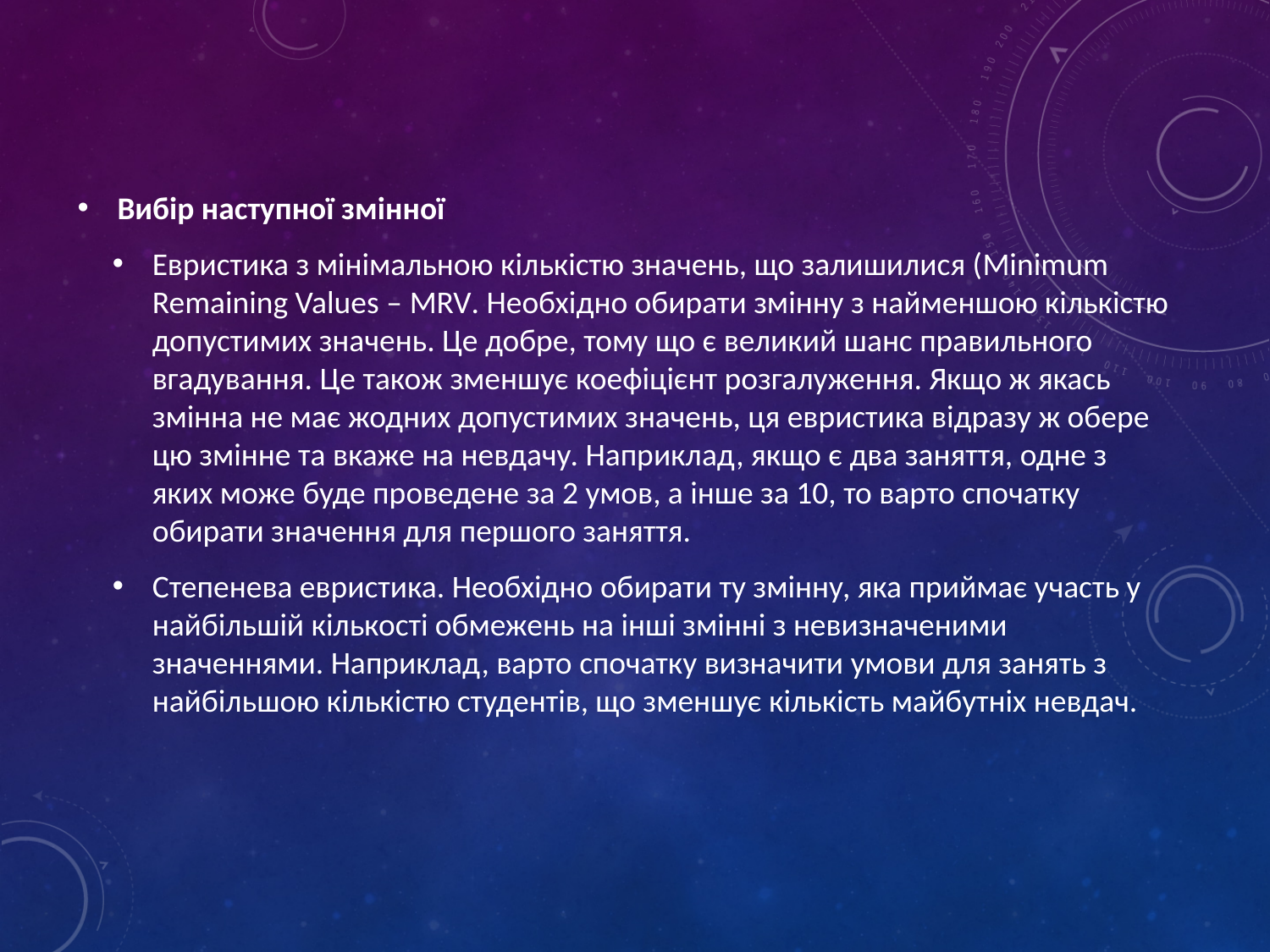

Вибір наступної змінної
Евристика з мінімальною кількістю значень, що залишилися (Minimum Remaining Values – MRV. Необхідно обирати змінну з найменшою кількістю допустимих значень. Це добре, тому що є великий шанс правильного вгадування. Це також зменшує коефіцієнт розгалуження. Якщо ж якась змінна не має жодних допустимих значень, ця евристика відразу ж обере цю змінне та вкаже на невдачу. Наприклад, якщо є два заняття, одне з яких може буде проведене за 2 умов, а інше за 10, то варто спочатку обирати значення для першого заняття.
Степенева евристика. Необхідно обирати ту змінну, яка приймає участь у найбільшій кількості обмежень на інші змінні з невизначеними значеннями. Наприклад, варто спочатку визначити умови для занять з найбільшою кількістю студентів, що зменшує кількість майбутніх невдач.